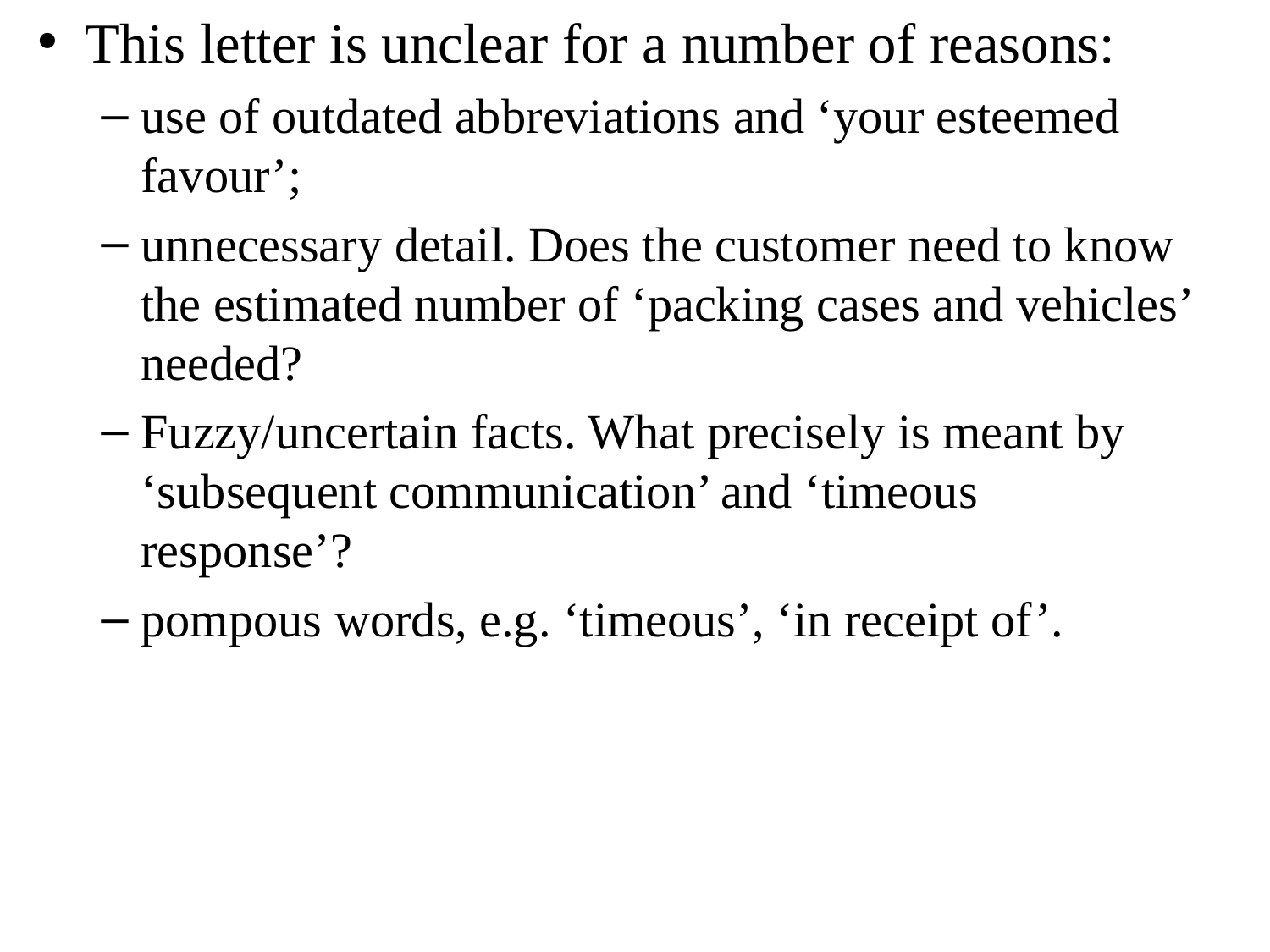

This letter is unclear for a number of reasons:
use of outdated abbreviations and ‘your esteemed favour’;
unnecessary detail. Does the customer need to know the estimated number of ‘packing cases and vehicles’ needed?
Fuzzy/uncertain facts. What precisely is meant by ‘subsequent communication’ and ‘timeous response’?
pompous words, e.g. ‘timeous’, ‘in receipt of’.